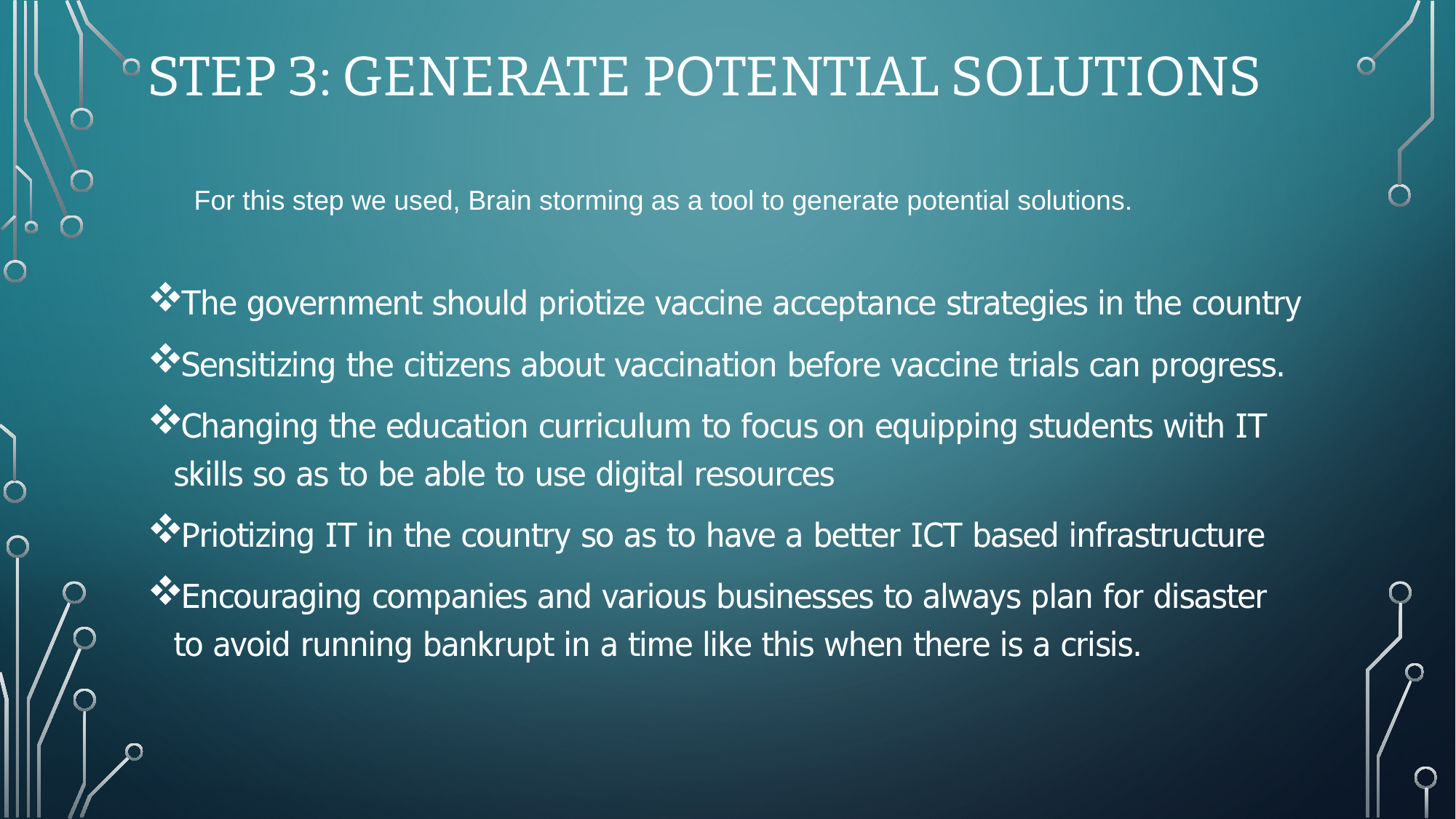

# Step 3: Generate potential solutions
For this step we used, Brain storming as a tool to generate potential solutions.
The government should priotize vaccine acceptance strategies in the country
Sensitizing the citizens about vaccination before vaccine trials can progress.
Changing the education curriculum to focus on equipping students with IT skills so as to be able to use digital resources
Priotizing IT in the country so as to have a better ICT based infrastructure
Encouraging companies and various businesses to always plan for disaster to avoid running bankrupt in a time like this when there is a crisis.